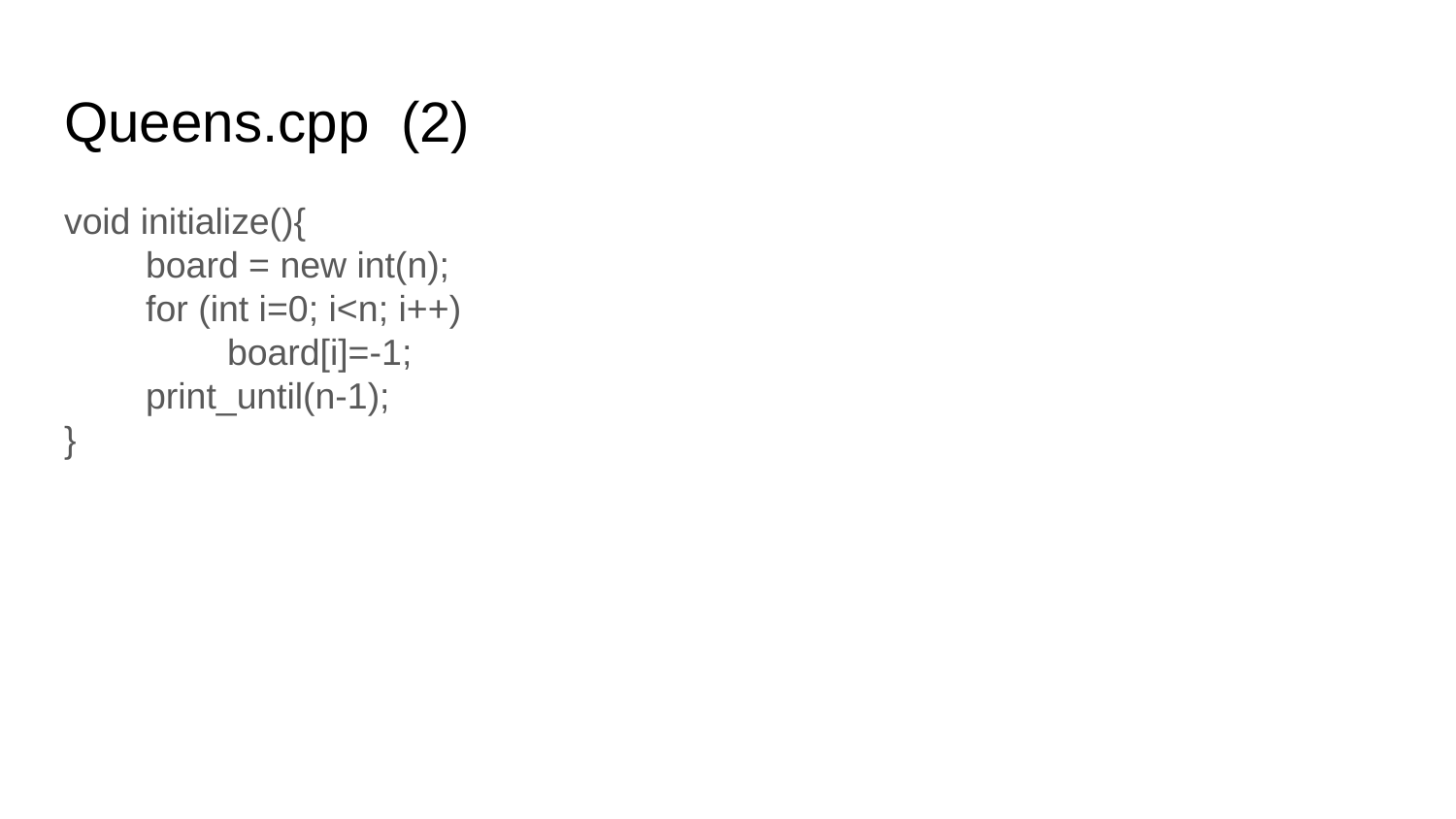

# Queens.cpp  (2)
void initialize(){
        board = new int(n);
        for (int i=0; i<n; i++)
                board[i]=-1;
        print_until(n-1);
}